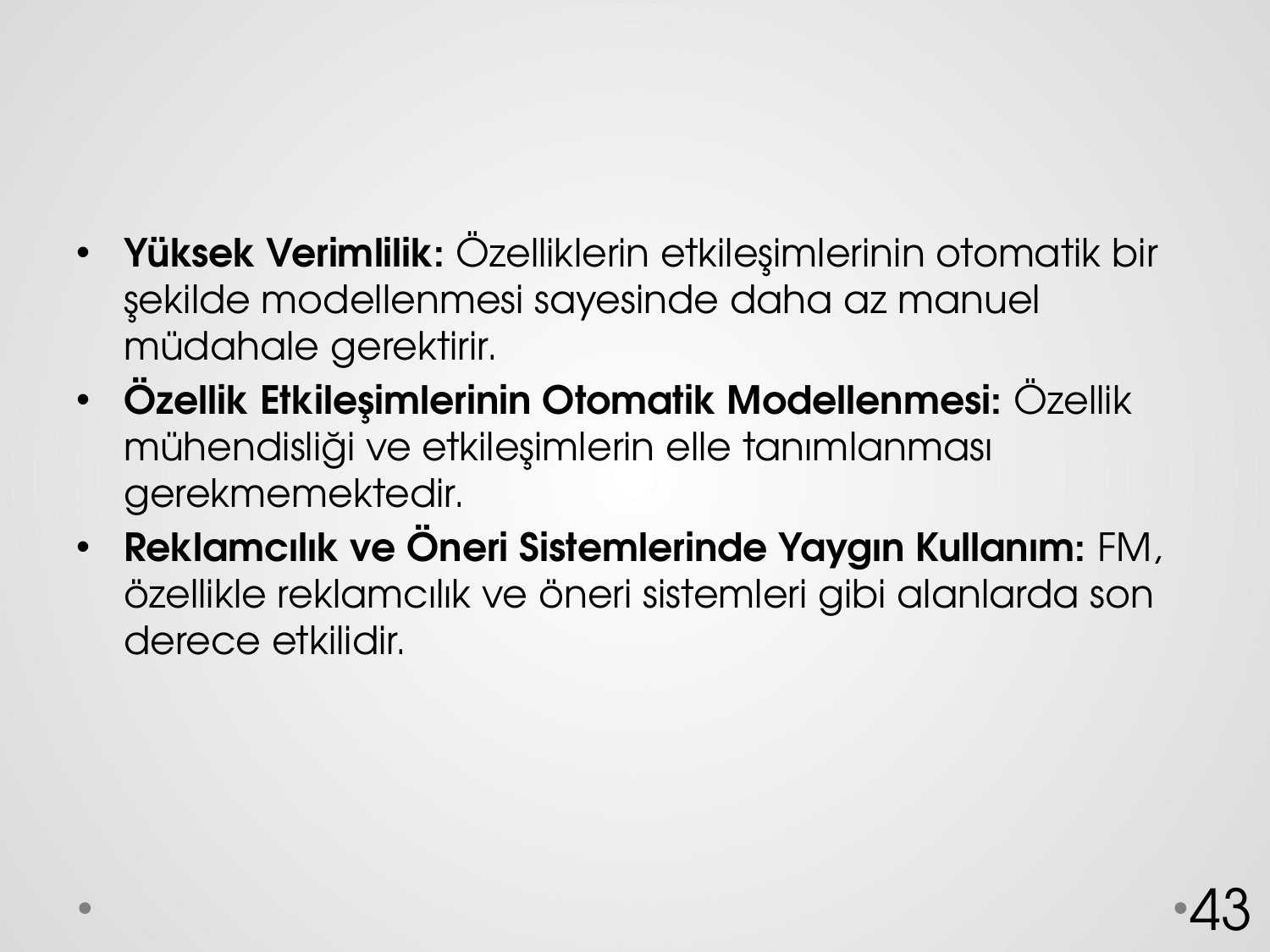

# FM'nin Avantajları ve Kullanım Alanları
Yüksek Verimlilik: Özelliklerin etkileşimlerinin otomatik bir şekilde modellenmesi sayesinde daha az manuel müdahale gerektirir.
Özellik Etkileşimlerinin Otomatik Modellenmesi: Özellik mühendisliği ve etkileşimlerin elle tanımlanması gerekmemektedir.
Reklamcılık ve Öneri Sistemlerinde Yaygın Kullanım: FM, özellikle reklamcılık ve öneri sistemleri gibi alanlarda son derece etkilidir.

43